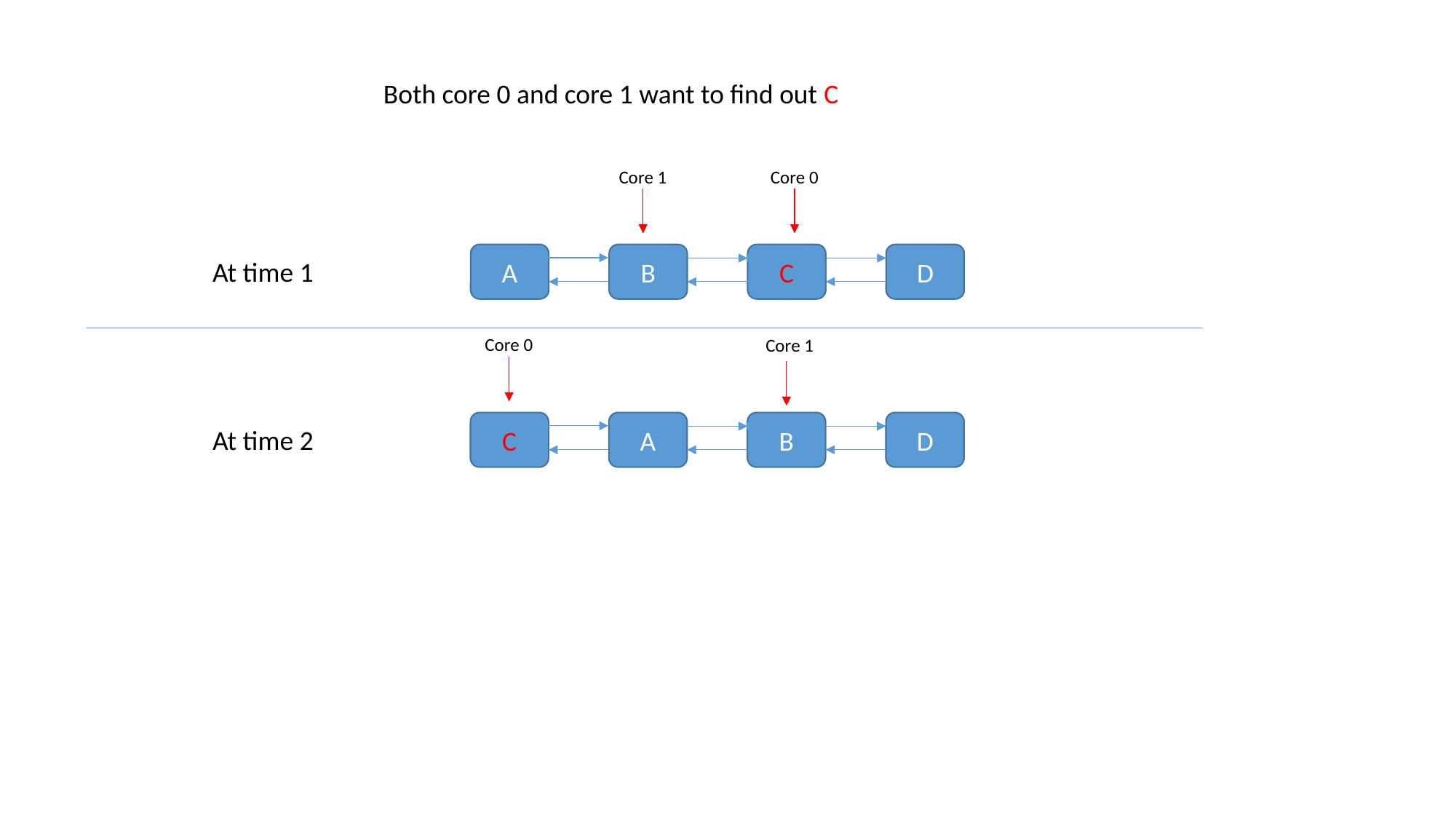

Both core 0 and core 1 want to find out C
Core 0
Core 1
A
B
C
D
At time 1
Core 0
Core 1
C
A
B
D
At time 2